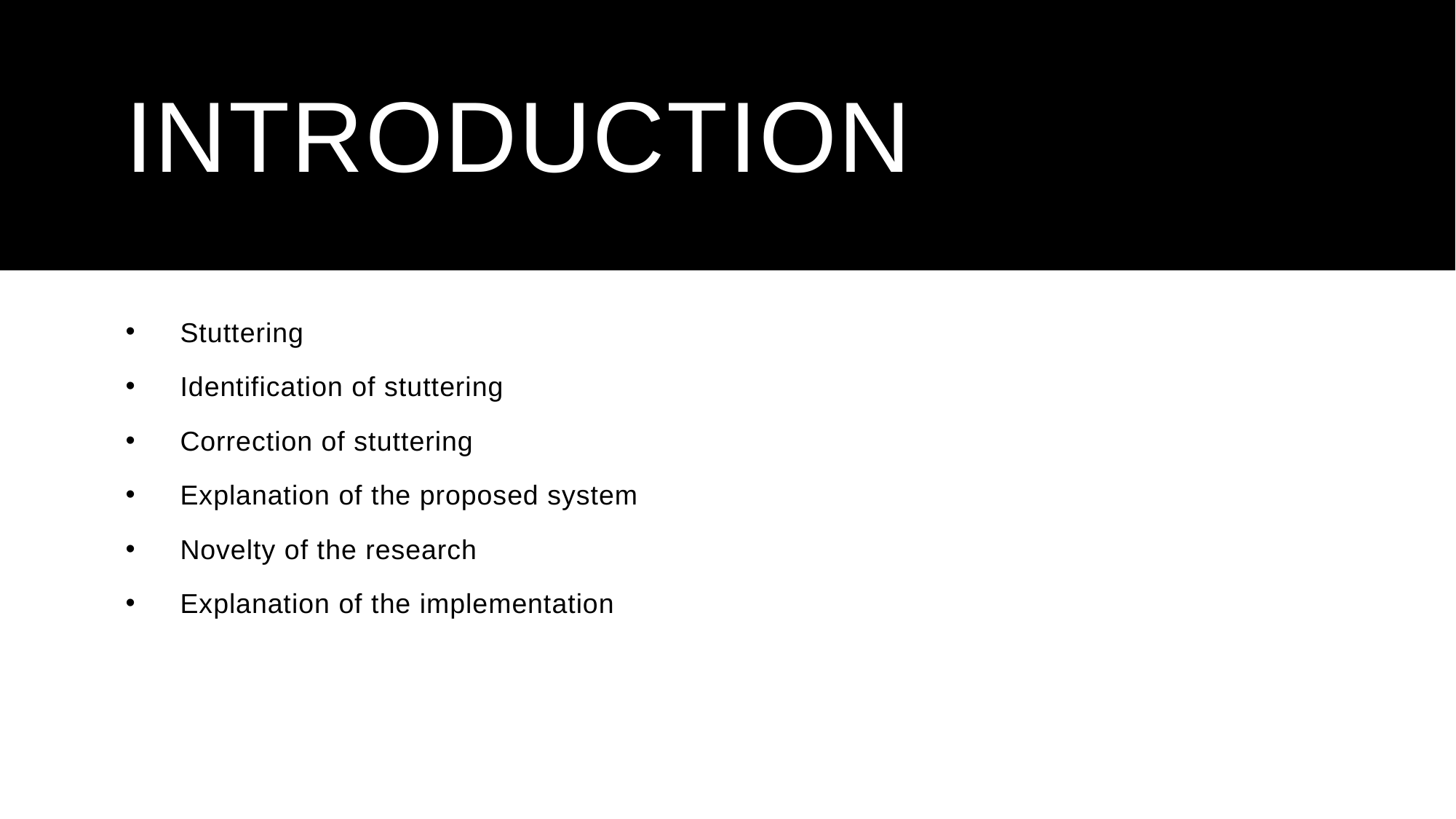

# Introduction
Stuttering
Identification of stuttering
Correction of stuttering
Explanation of the proposed system
Novelty of the research
Explanation of the implementation